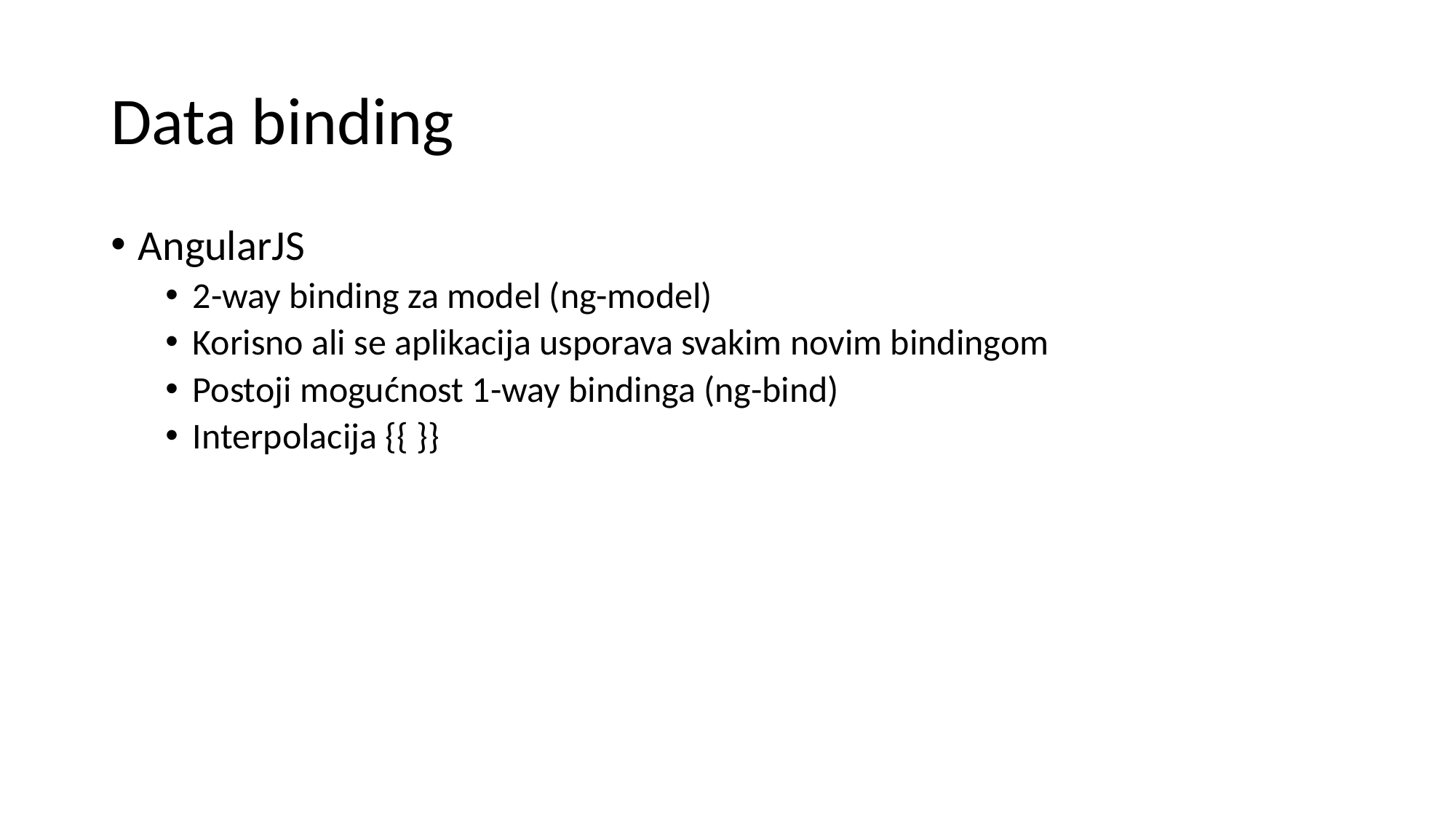

# Data binding
AngularJS
2-way binding za model (ng-model)
Korisno ali se aplikacija usporava svakim novim bindingom
Postoji mogućnost 1-way bindinga (ng-bind)
Interpolacija {{ }}